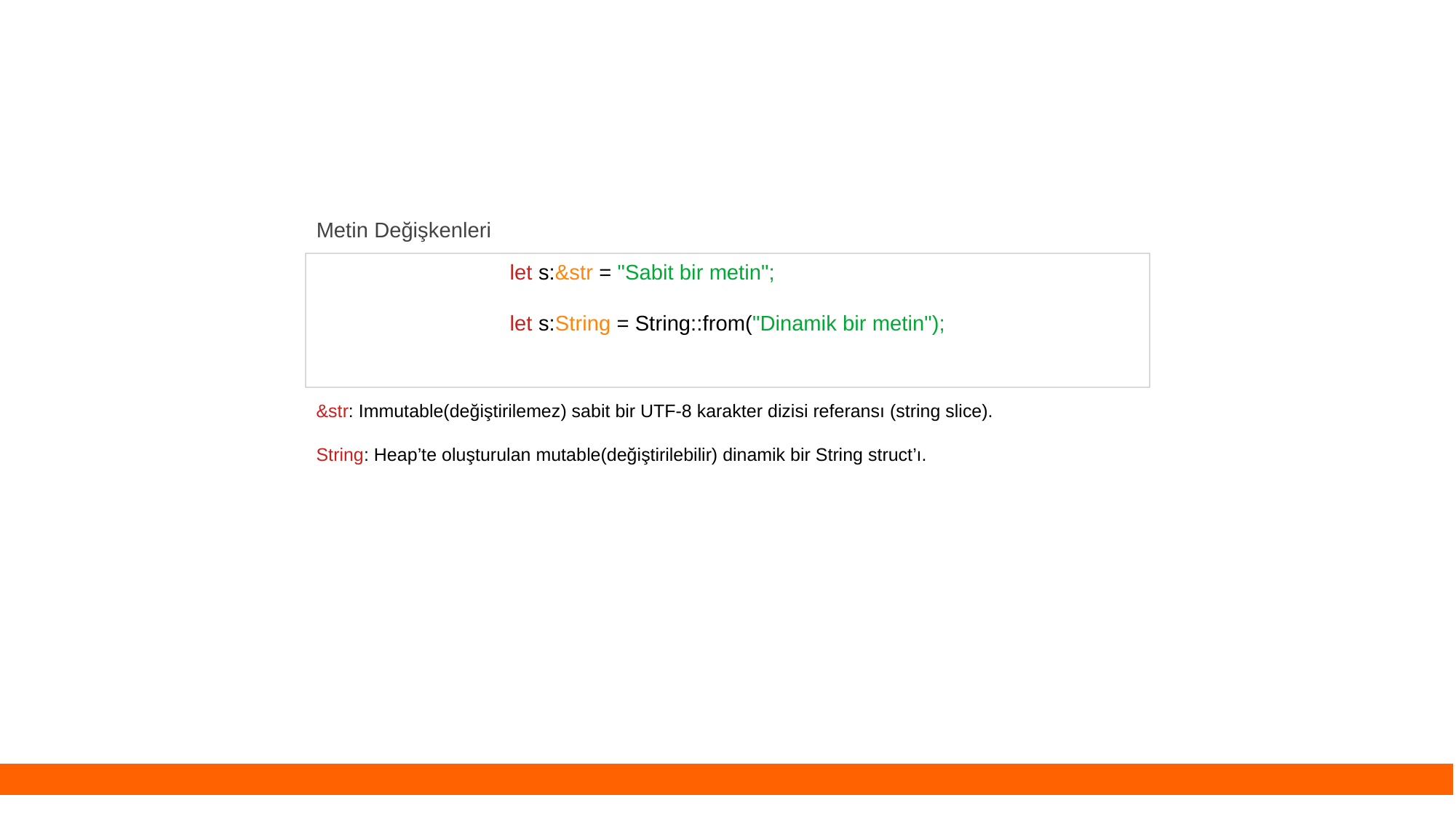

Metin Değişkenleri
let s:&str = "Sabit bir metin";

let s:String = String::from("Dinamik bir metin");
&str: Immutable(değiştirilemez) sabit bir UTF-8 karakter dizisi referansı (string slice).

String: Heap’te oluşturulan mutable(değiştirilebilir) dinamik bir String struct’ı.